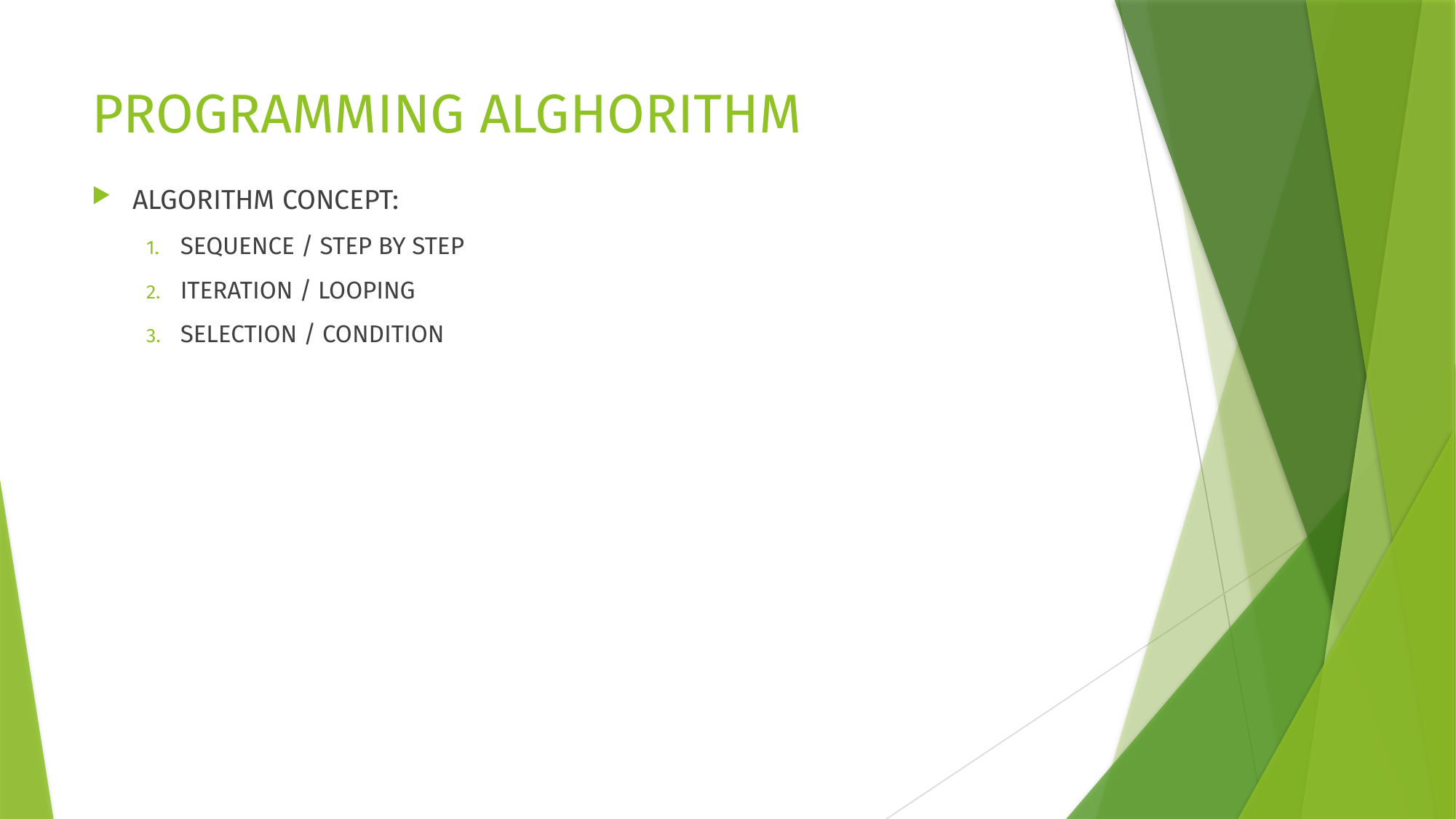

# PROGRAMMING ALGHORITHM
ALGORITHM CONCEPT:
SEQUENCE / STEP BY STEP
ITERATION / LOOPING
SELECTION / CONDITION